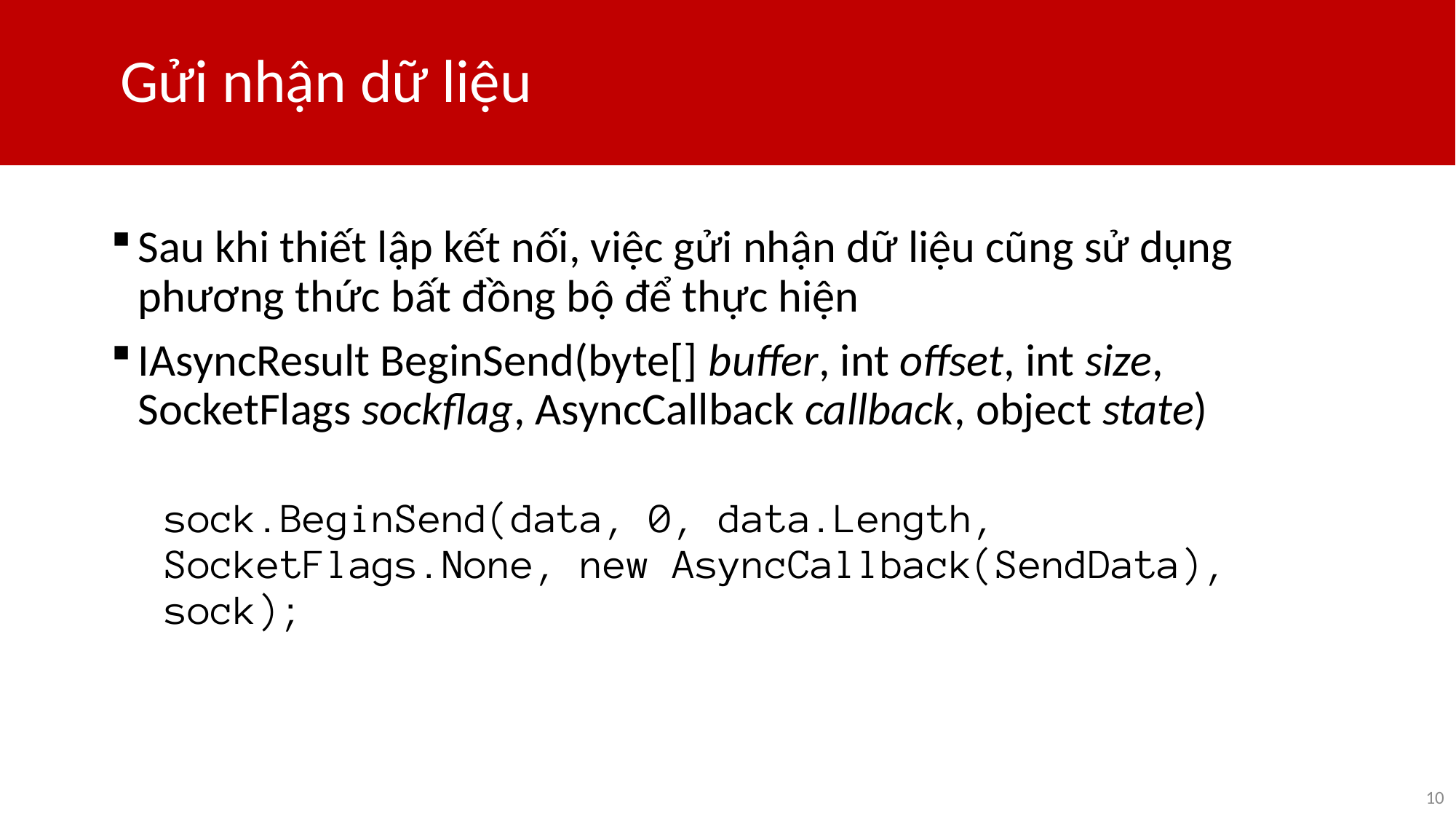

# Gửi nhận dữ liệu
Sau khi thiết lập kết nối, việc gửi nhận dữ liệu cũng sử dụng phương thức bất đồng bộ để thực hiện
IAsyncResult BeginSend(byte[] buffer, int offset, int size, SocketFlags sockflag, AsyncCallback callback, object state)

sock.BeginSend(data, 0, data.Length, SocketFlags.None, new AsyncCallback(SendData), sock);
10